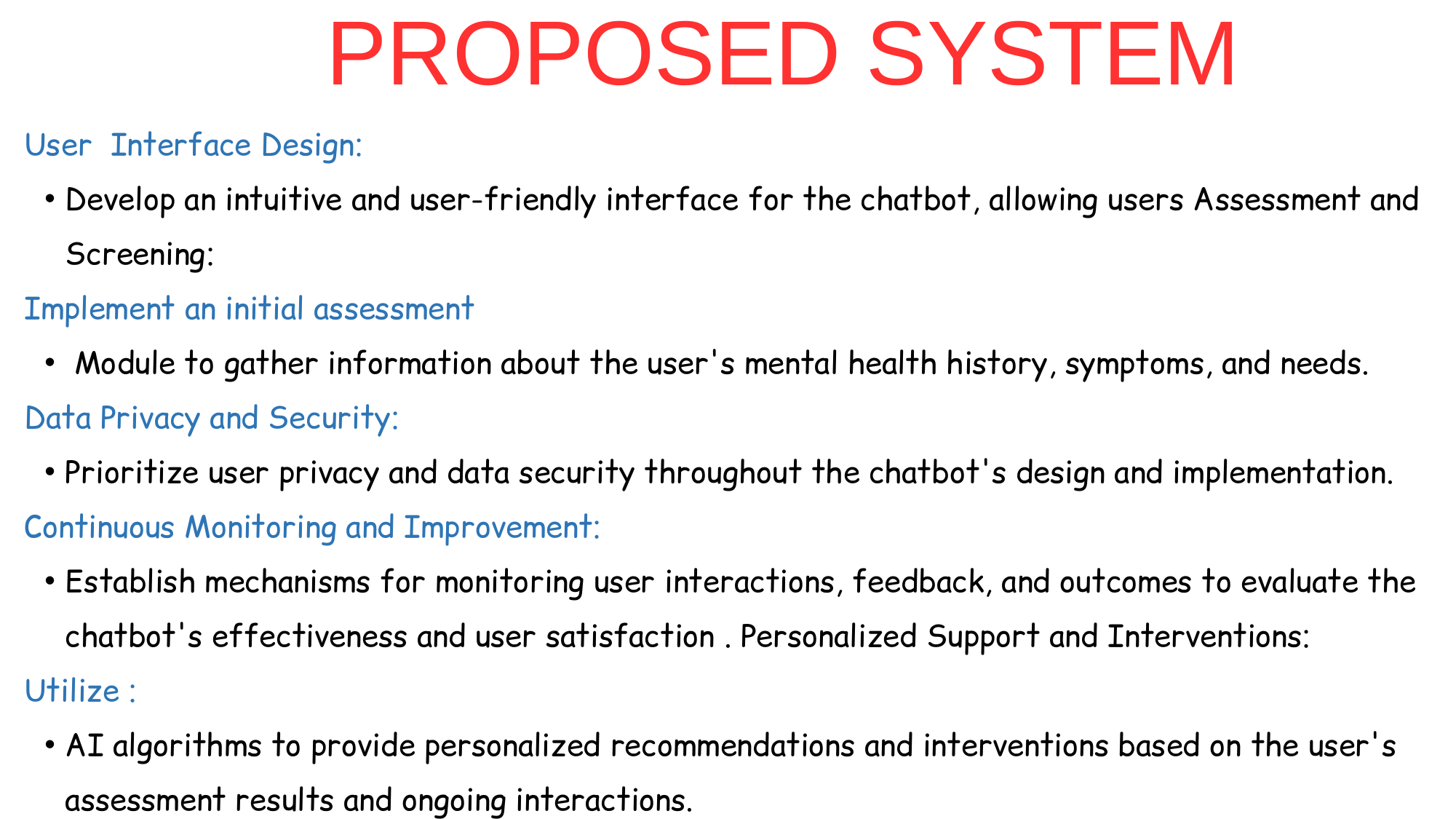

PROPOSED SYSTEM
User  Interface Design:
Develop an intuitive and user-friendly interface for the chatbot, allowing users Assessment and Screening:
Implement an initial assessment
 Module to gather information about the user's mental health history, symptoms, and needs.
Data Privacy and Security:
Prioritize user privacy and data security throughout the chatbot's design and implementation.
Continuous Monitoring and Improvement:
Establish mechanisms for monitoring user interactions, feedback, and outcomes to evaluate the chatbot's effectiveness and user satisfaction . Personalized Support and Interventions:
Utilize :
AI algorithms to provide personalized recommendations and interventions based on the user's assessment results and ongoing interactions.